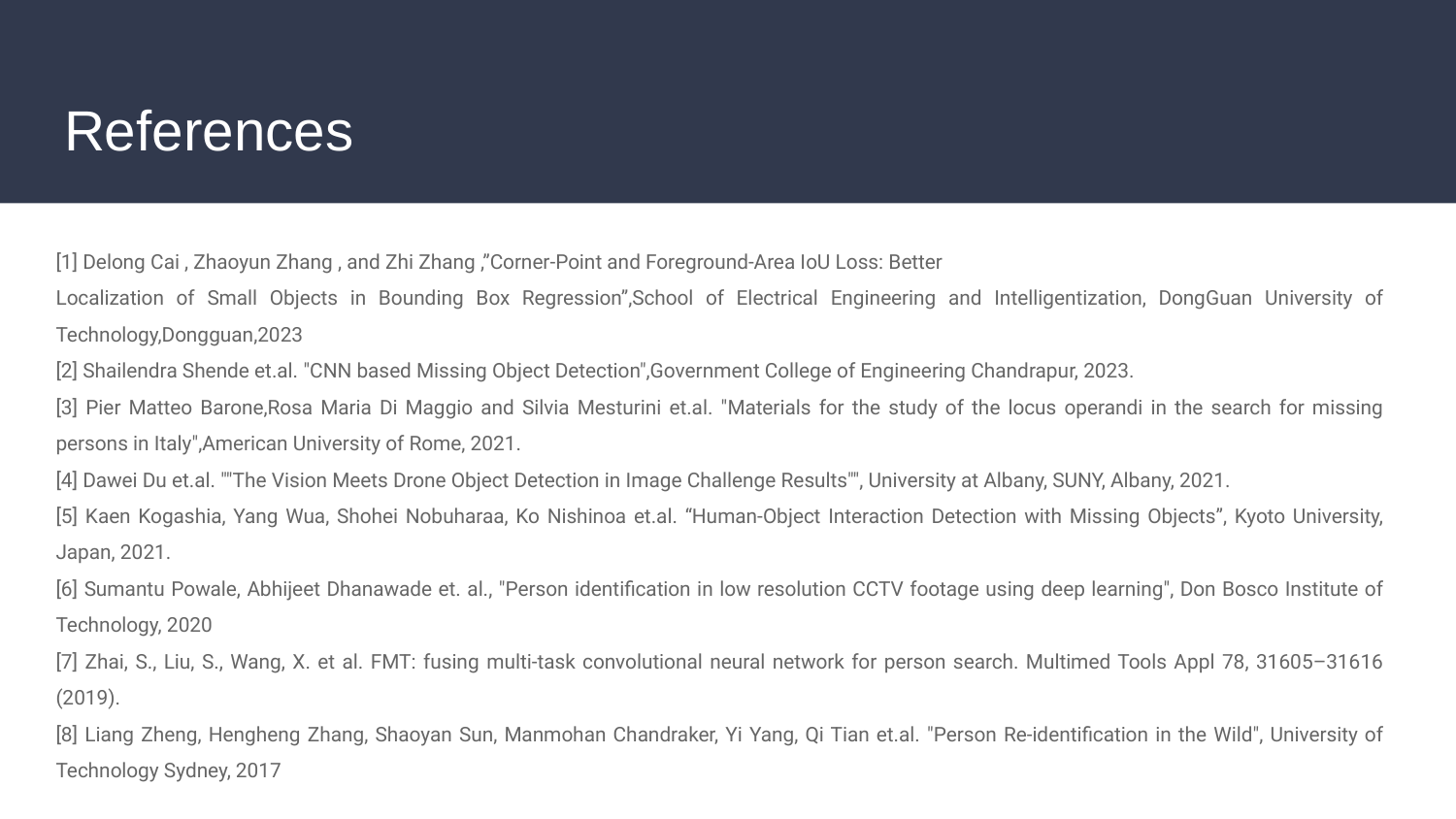

# References
[1] Delong Cai , Zhaoyun Zhang , and Zhi Zhang ,”Corner-Point and Foreground-Area IoU Loss: Better
Localization of Small Objects in Bounding Box Regression”,School of Electrical Engineering and Intelligentization, DongGuan University of Technology,Dongguan,2023
[2] Shailendra Shende et.al. "CNN based Missing Object Detection",Government College of Engineering Chandrapur, 2023.
[3] Pier Matteo Barone,Rosa Maria Di Maggio and Silvia Mesturini et.al. "Materials for the study of the locus operandi in the search for missing persons in Italy",American University of Rome, 2021.
[4] Dawei Du et.al. ""The Vision Meets Drone Object Detection in Image Challenge Results"", University at Albany, SUNY, Albany, 2021.
[5] Kaen Kogashia, Yang Wua, Shohei Nobuharaa, Ko Nishinoa et.al. “Human-Object Interaction Detection with Missing Objects”, Kyoto University, Japan, 2021.
[6] Sumantu Powale, Abhijeet Dhanawade et. al., "Person identification in low resolution CCTV footage using deep learning", Don Bosco Institute of Technology, 2020
[7] Zhai, S., Liu, S., Wang, X. et al. FMT: fusing multi-task convolutional neural network for person search. Multimed Tools Appl 78, 31605–31616 (2019).
[8] Liang Zheng, Hengheng Zhang, Shaoyan Sun, Manmohan Chandraker, Yi Yang, Qi Tian et.al. "Person Re-identification in the Wild", University of Technology Sydney, 2017